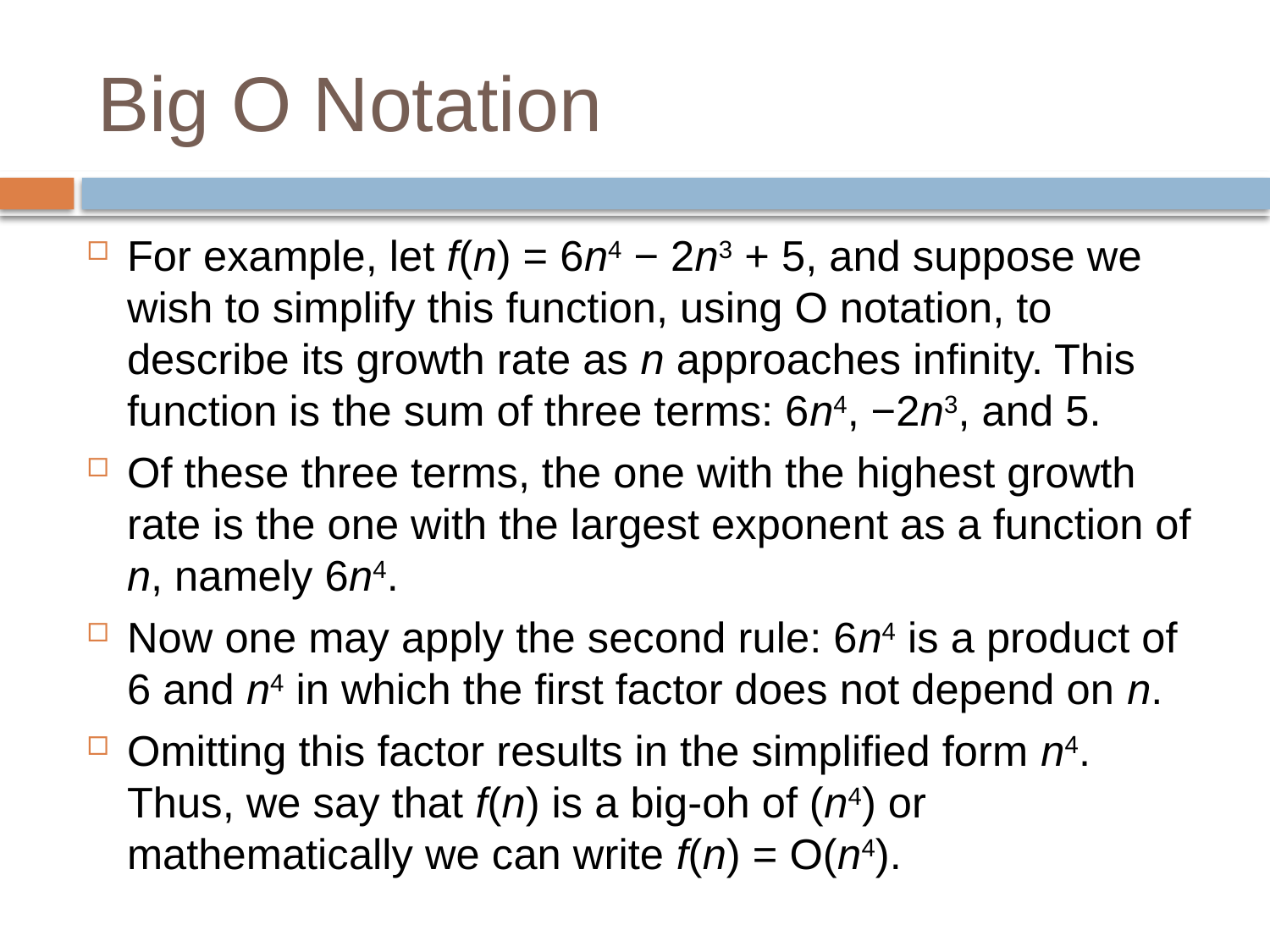

# Big O Notation
For example, let f(n) = 6n4 − 2n3 + 5, and suppose we wish to simplify this function, using O notation, to describe its growth rate as n approaches infinity. This function is the sum of three terms: 6n4, −2n3, and 5.
Of these three terms, the one with the highest growth rate is the one with the largest exponent as a function of n, namely 6n4.
Now one may apply the second rule: 6n4 is a product of 6 and n4 in which the first factor does not depend on n.
Omitting this factor results in the simplified form n4. Thus, we say that f(n) is a big-oh of (n4) or mathematically we can write f(n) = O(n4).